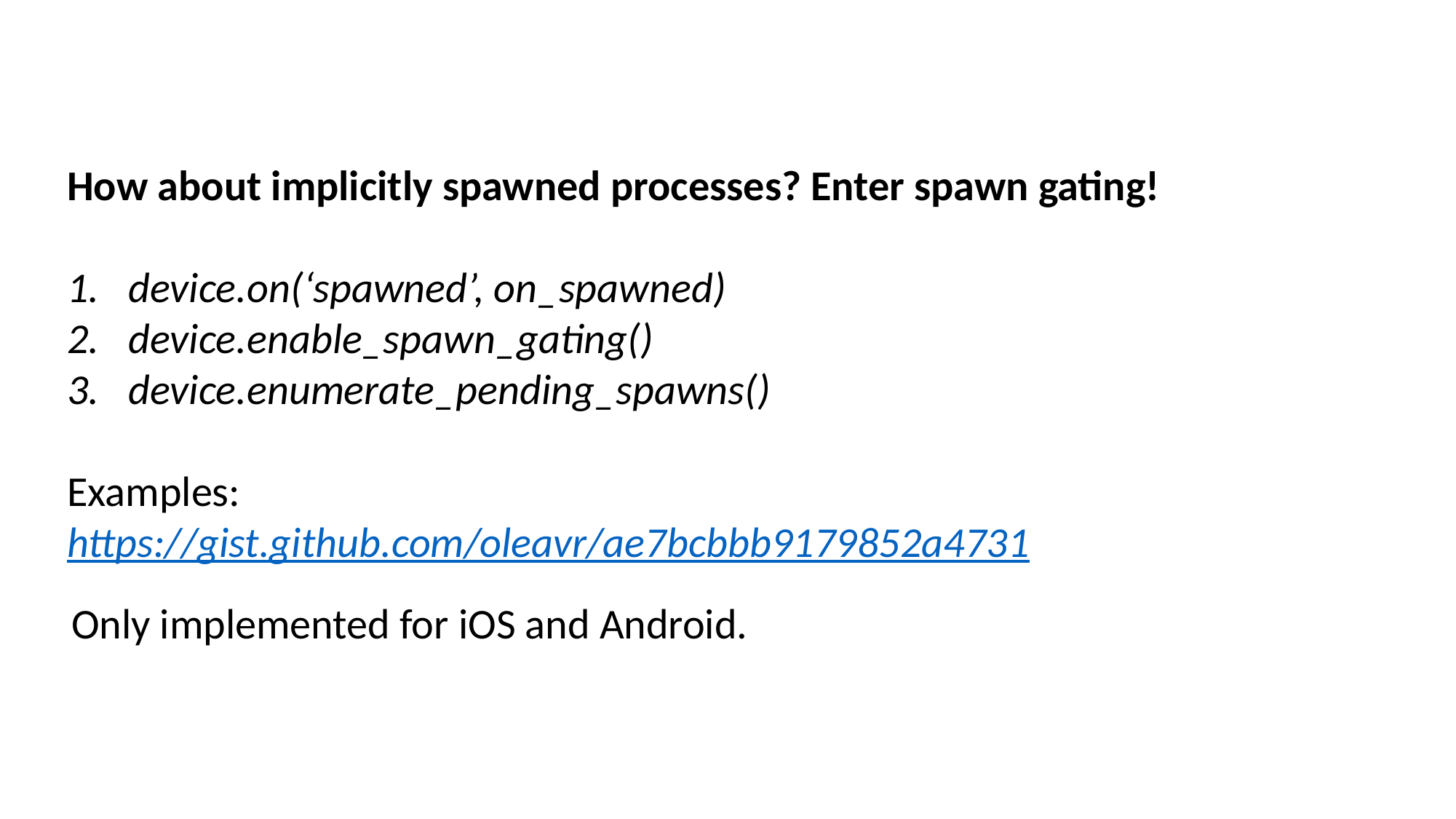

How about implicitly spawned processes? Enter spawn gating!

device.on(‘spawned’, on_spawned)
device.enable_spawn_gating()
device.enumerate_pending_spawns()

Examples:
https://gist.github.com/oleavr/ae7bcbbb9179852a4731
Only implemented for iOS and Android.